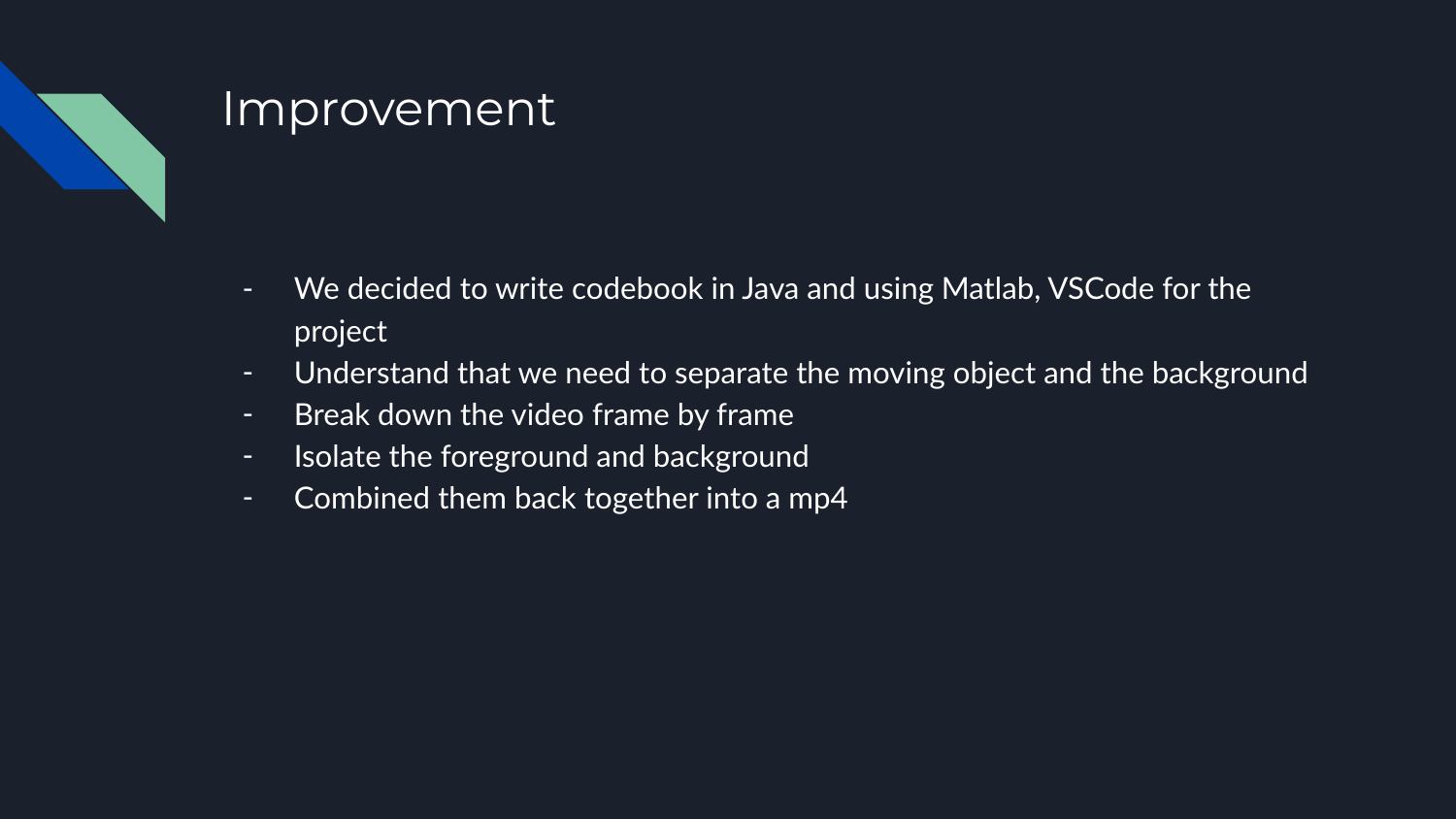

# Improvement
We decided to write codebook in Java and using Matlab, VSCode for the project
Understand that we need to separate the moving object and the background
Break down the video frame by frame
Isolate the foreground and background
Combined them back together into a mp4